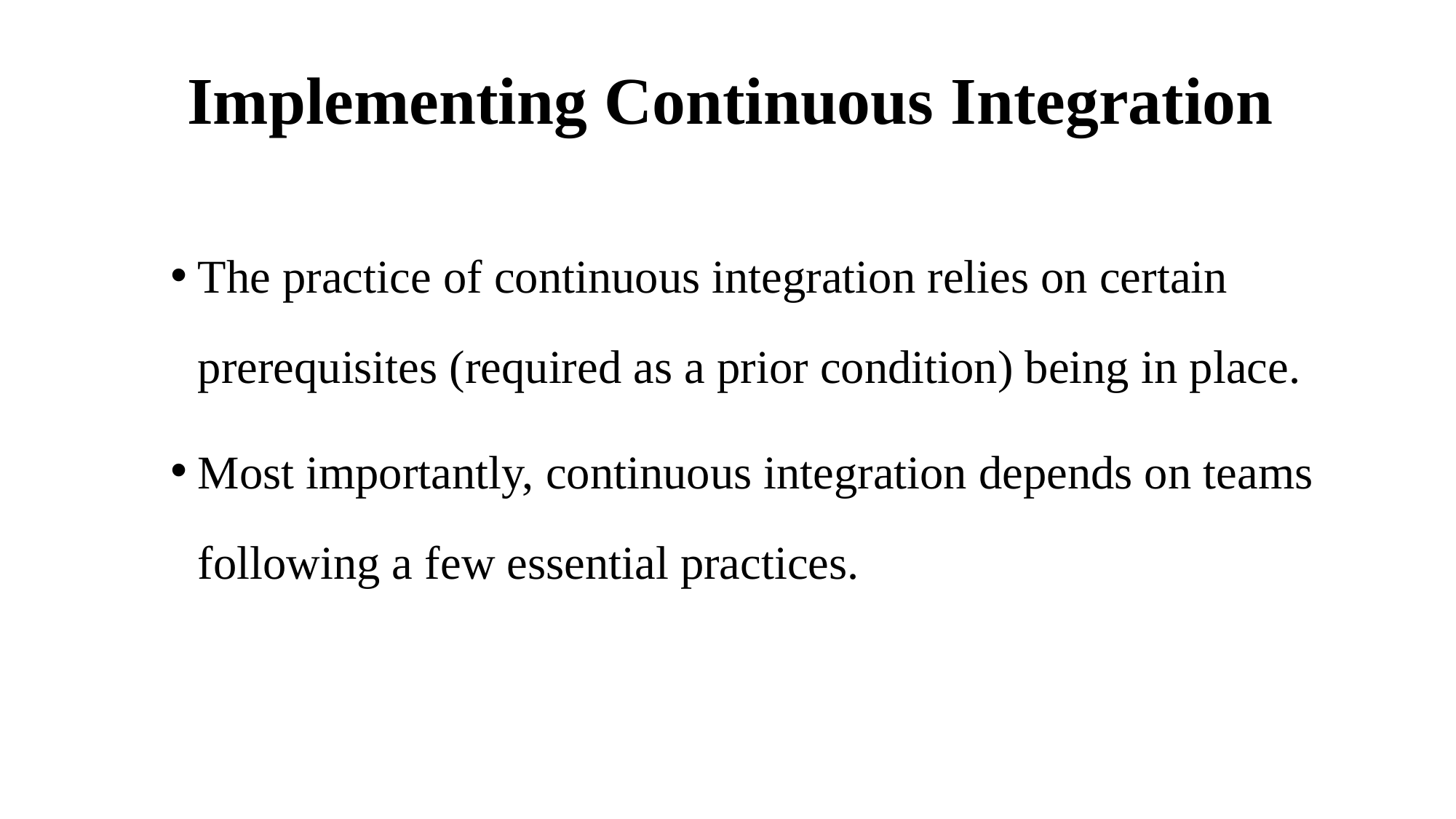

# Implementing Continuous Integration
The practice of continuous integration relies on certain prerequisites (required as a prior condition) being in place.
Most importantly, continuous integration depends on teams following a few essential practices.